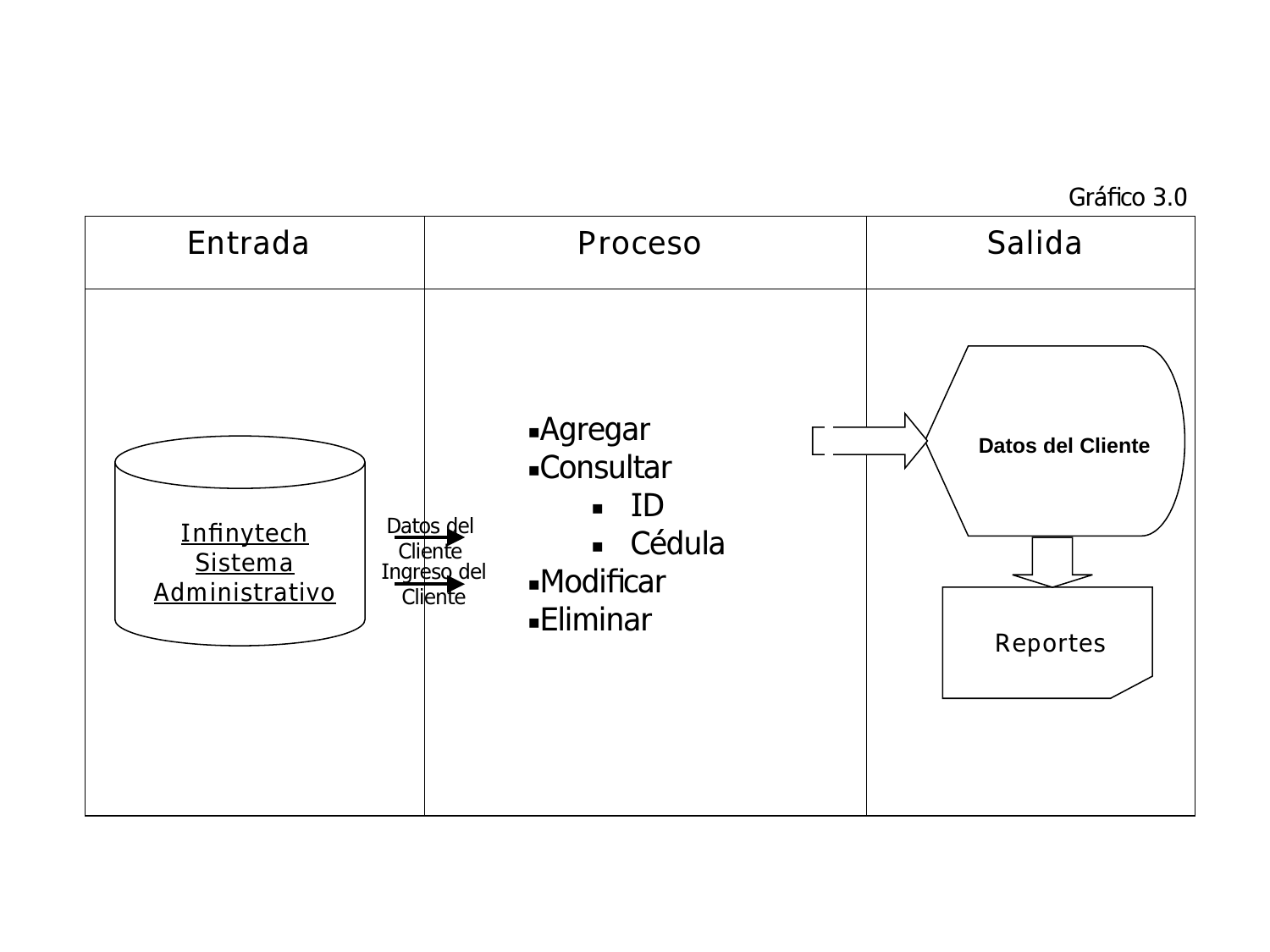

Gráfico 3.0

Entrada
Proceso
Salida

Agregar
Consultar
ID
Cédula
Modificar
Eliminar

Datos del Cliente

Datos del
Cliente
Infinytech Sistema Administrativo

Ingreso del
Cliente

Reportes